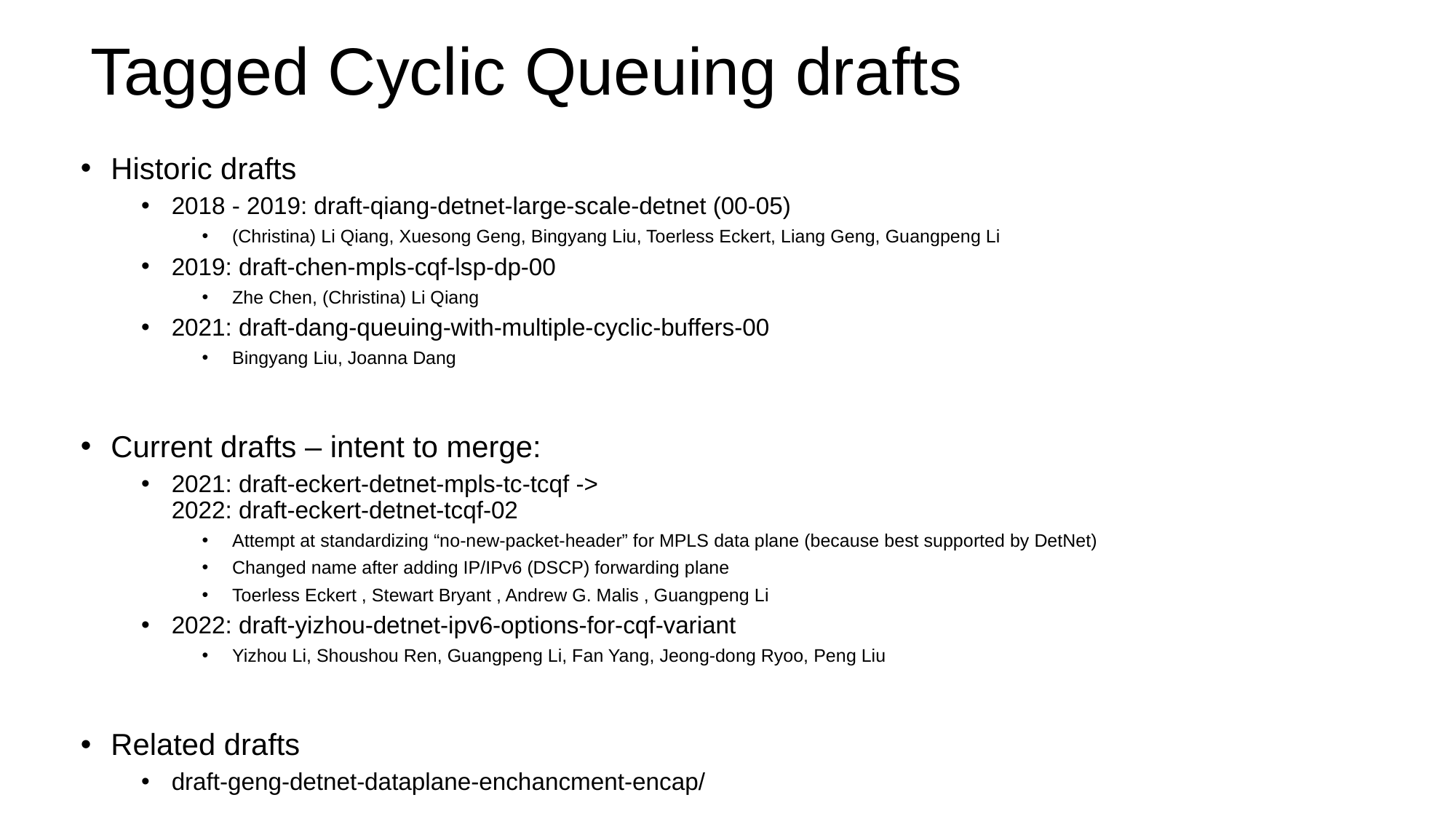

# Tagged Cyclic Queuing drafts
Historic drafts
2018 - 2019: draft-qiang-detnet-large-scale-detnet (00-05)
(Christina) Li Qiang, Xuesong Geng, Bingyang Liu, Toerless Eckert, Liang Geng, Guangpeng Li
2019: draft-chen-mpls-cqf-lsp-dp-00
Zhe Chen, (Christina) Li Qiang
2021: draft-dang-queuing-with-multiple-cyclic-buffers-00
Bingyang Liu, Joanna Dang

Current drafts – intent to merge:
2021: draft-eckert-detnet-mpls-tc-tcqf ->
2022: draft-eckert-detnet-tcqf-02
Attempt at standardizing “no-new-packet-header” for MPLS data plane (because best supported by DetNet)
Changed name after adding IP/IPv6 (DSCP) forwarding plane
Toerless Eckert , Stewart Bryant , Andrew G. Malis , Guangpeng Li
2022: draft-yizhou-detnet-ipv6-options-for-cqf-variant
Yizhou Li, Shoushou Ren, Guangpeng Li, Fan Yang, Jeong-dong Ryoo, Peng Liu

Related drafts
draft-geng-detnet-dataplane-enchancment-encap/